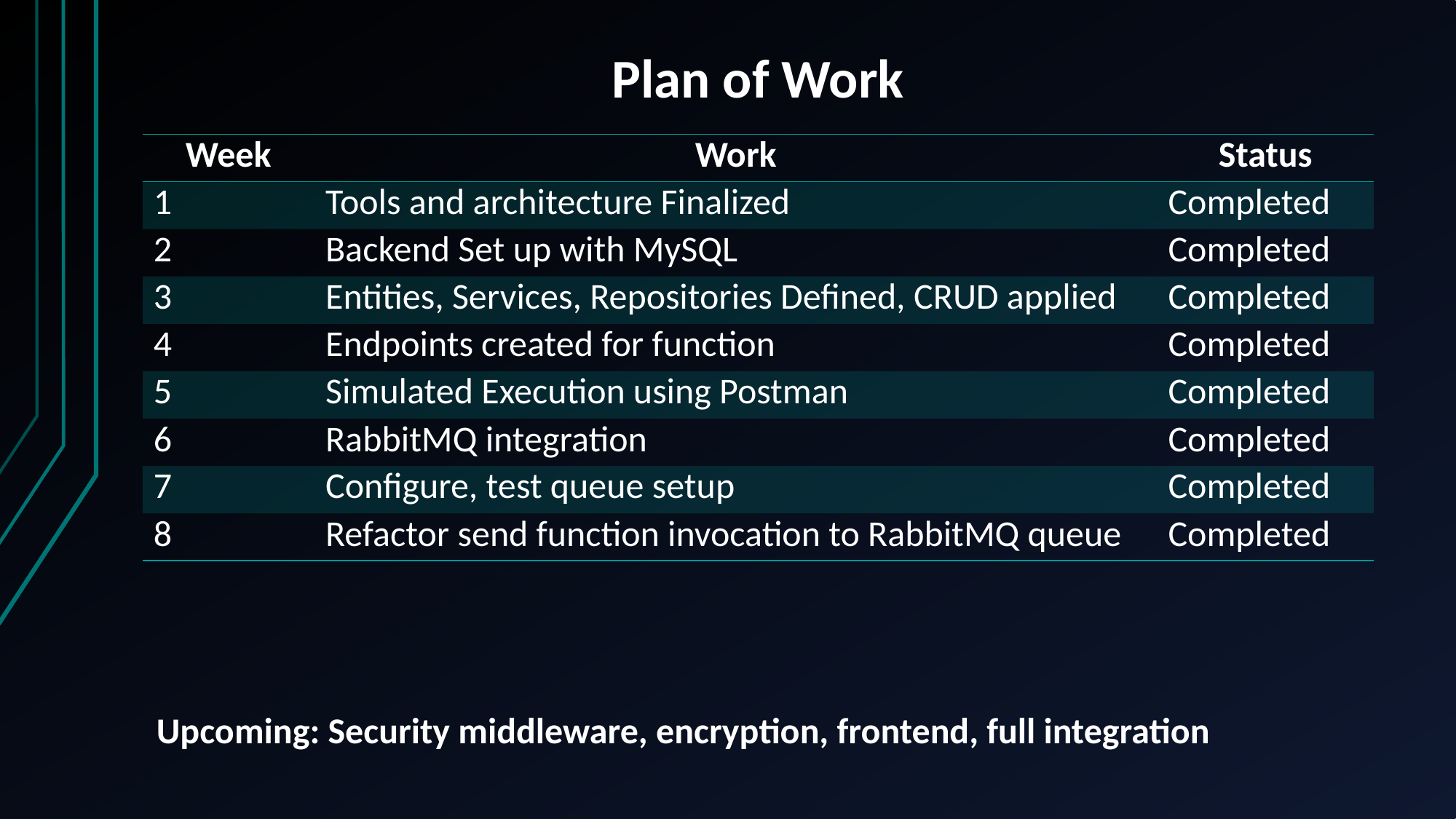

# Plan of Work
| Week | Work | Status |
| --- | --- | --- |
| 1 | Tools and architecture Finalized | Completed |
| 2 | Backend Set up with MySQL | Completed |
| 3 | Entities, Services, Repositories Defined, CRUD applied | Completed |
| 4 | Endpoints created for function | Completed |
| 5 | Simulated Execution using Postman | Completed |
| 6 | RabbitMQ integration | Completed |
| 7 | Configure, test queue setup | Completed |
| 8 | Refactor send function invocation to RabbitMQ queue | Completed |
Upcoming: Security middleware, encryption, frontend, full integration